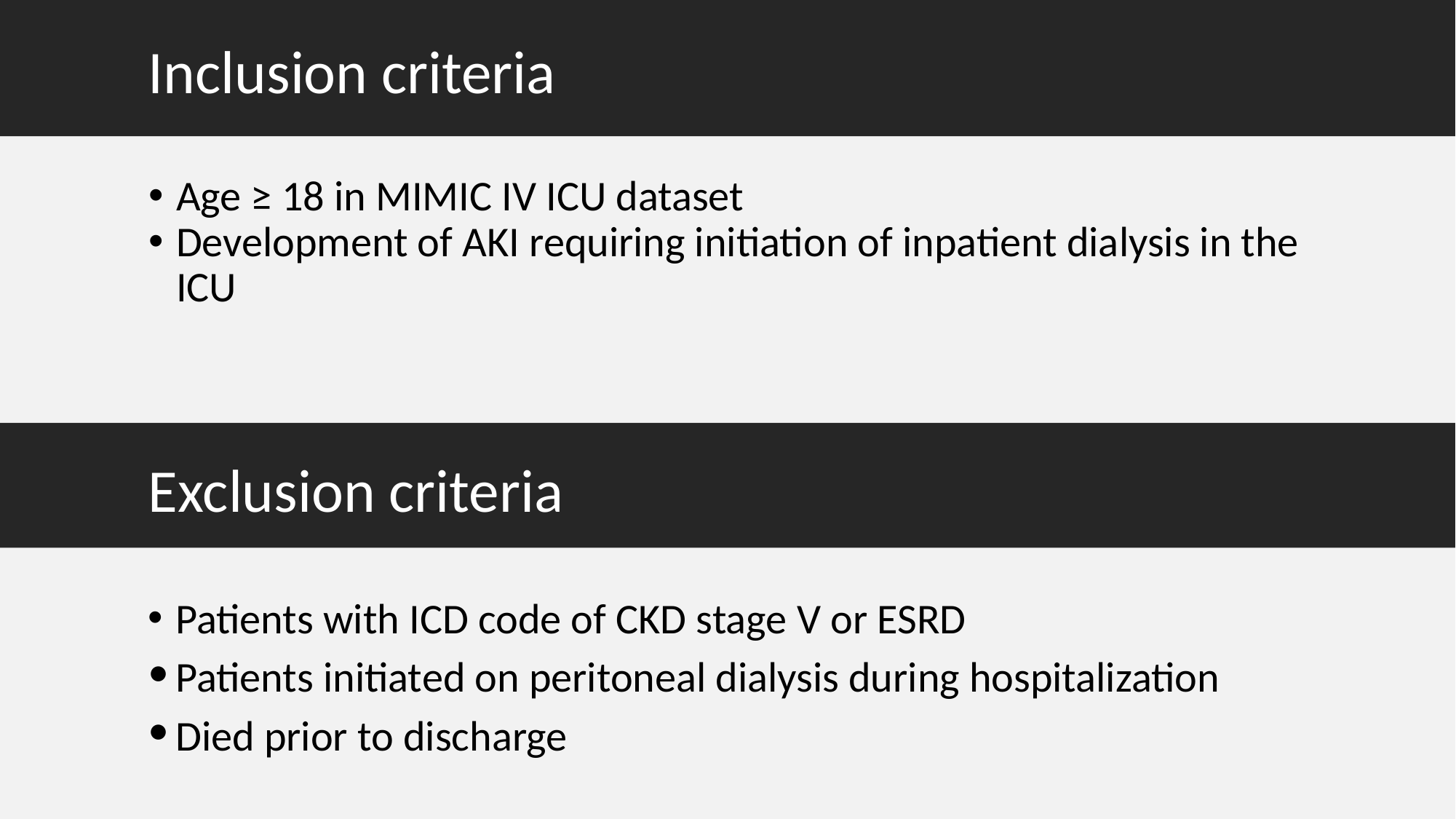

# Inclusion criteria

Age ≥ 18 in MIMIC IV ICU dataset
Development of AKI requiring initiation of inpatient dialysis in the ICU

Exclusion criteria
Patients with ICD code of CKD stage V or ESRD
Patients initiated on peritoneal dialysis during hospitalization
Died prior to discharge